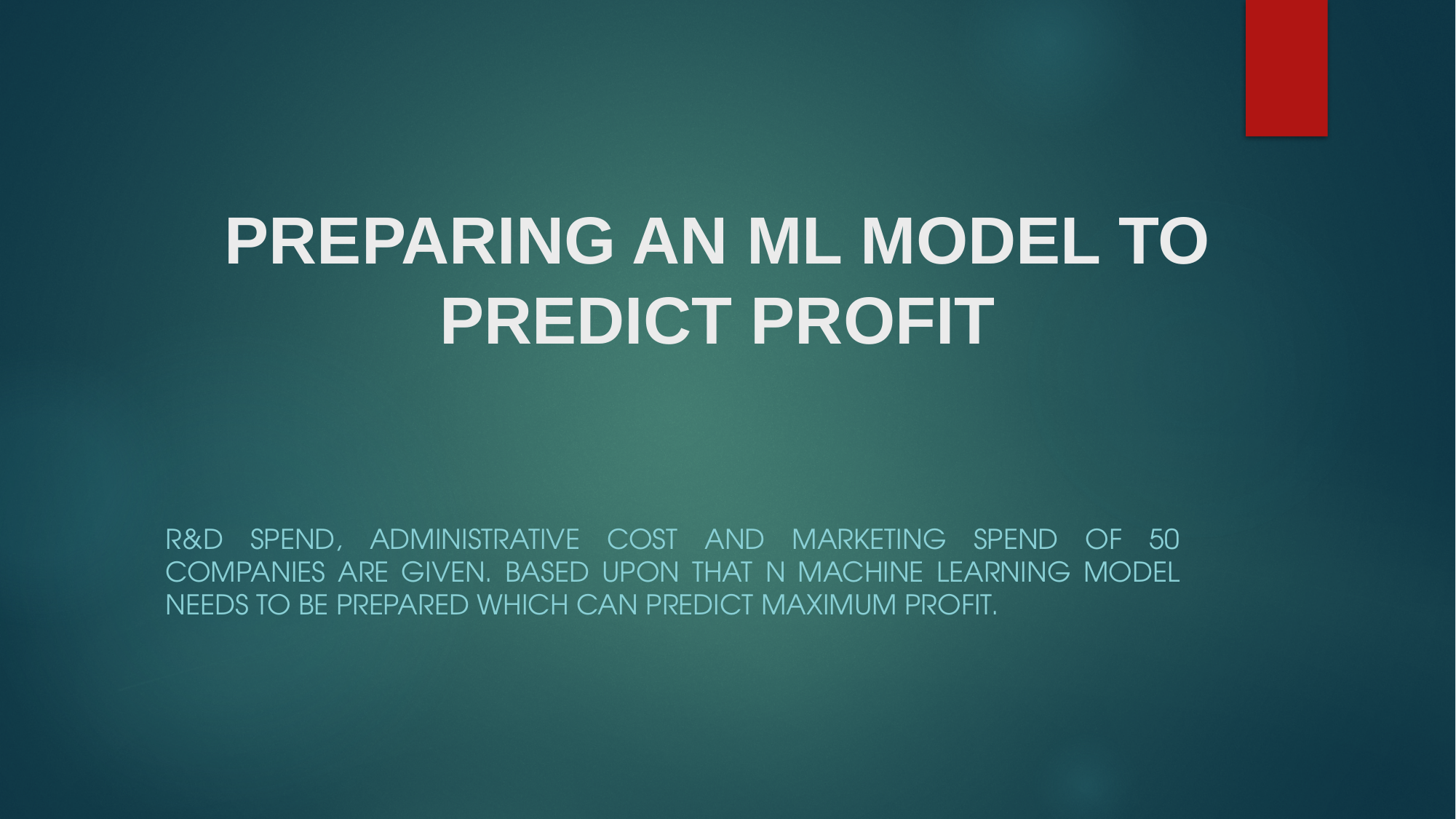

# PREPARING AN ML MODEL TO PREDICT PROFIT
R&D SPEND, Administrative cost and Marketing spend OF 50 COMPANIES ARE GIVEN. BASED UPON THAT N Machine learning model needs to be prepared which can predict maximum profit.